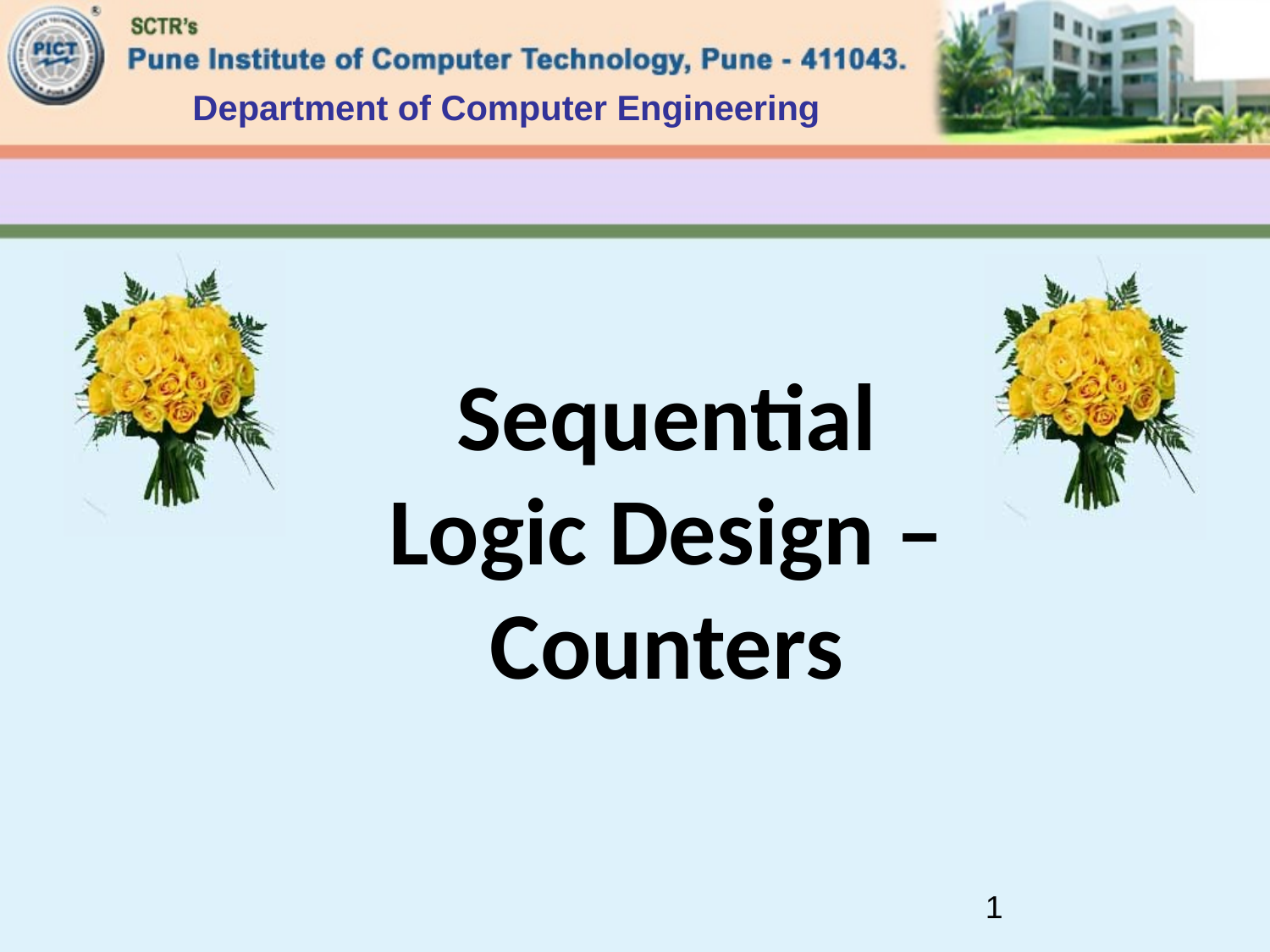

Department of Computer Engineering

Sequential Logic Design – Counters

1